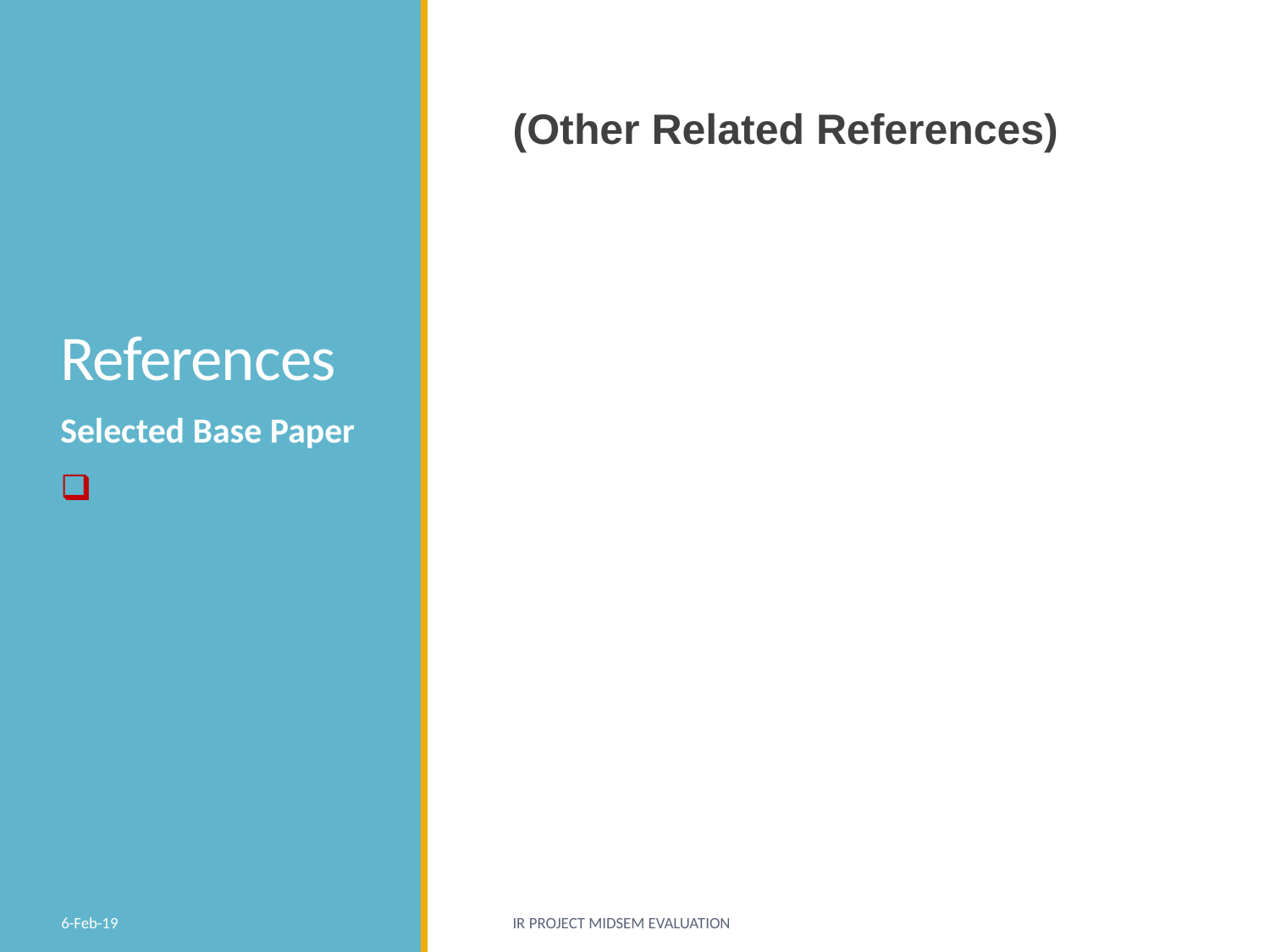

# References
(Other Related References)

Selected Base Paper

6-Feb-19
IR Project Midsem Evaluation